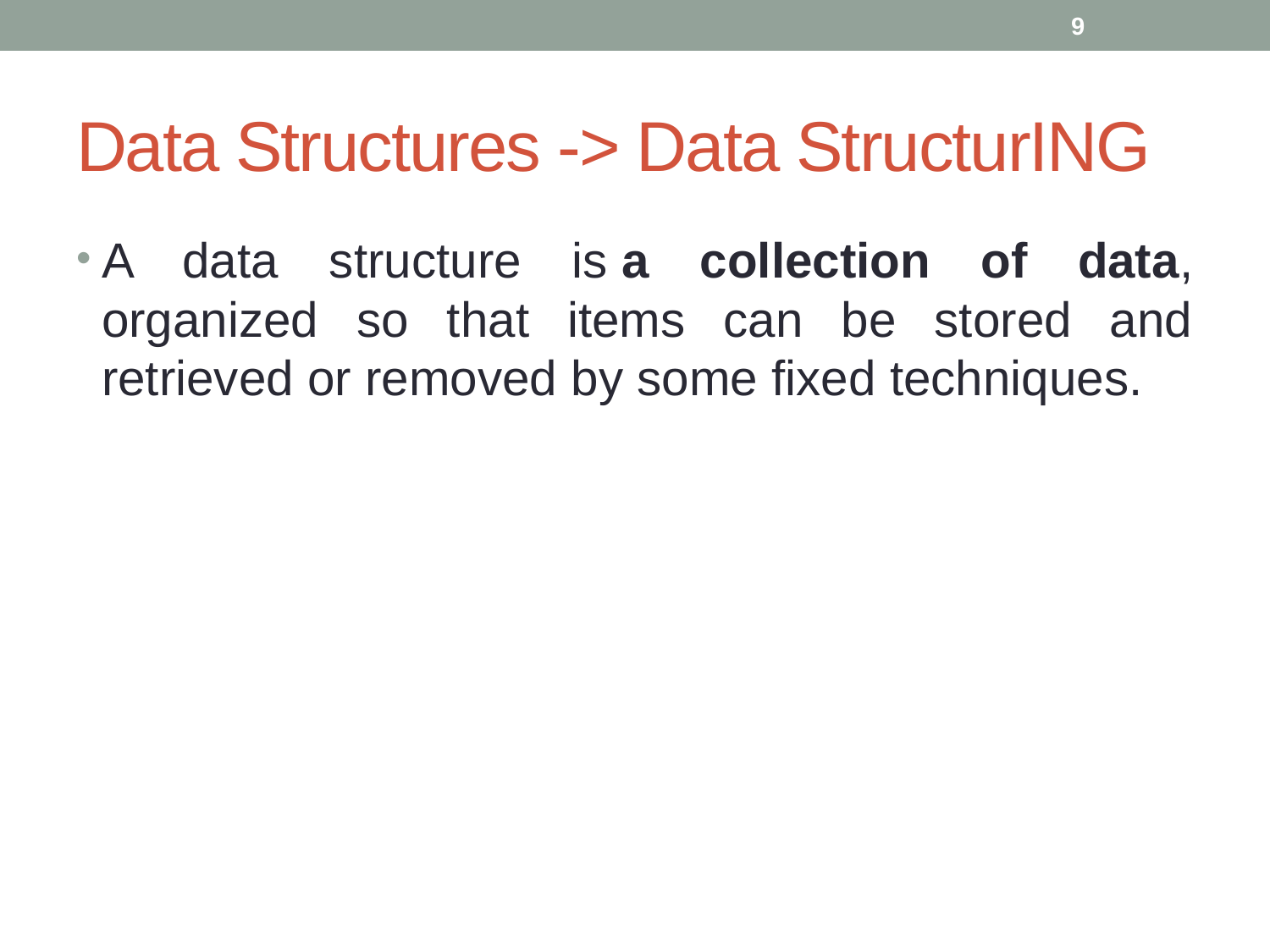

9
# Data Structures -> Data StructurING
A data structure is a collection of data, organized so that items can be stored and retrieved or removed by some fixed techniques.